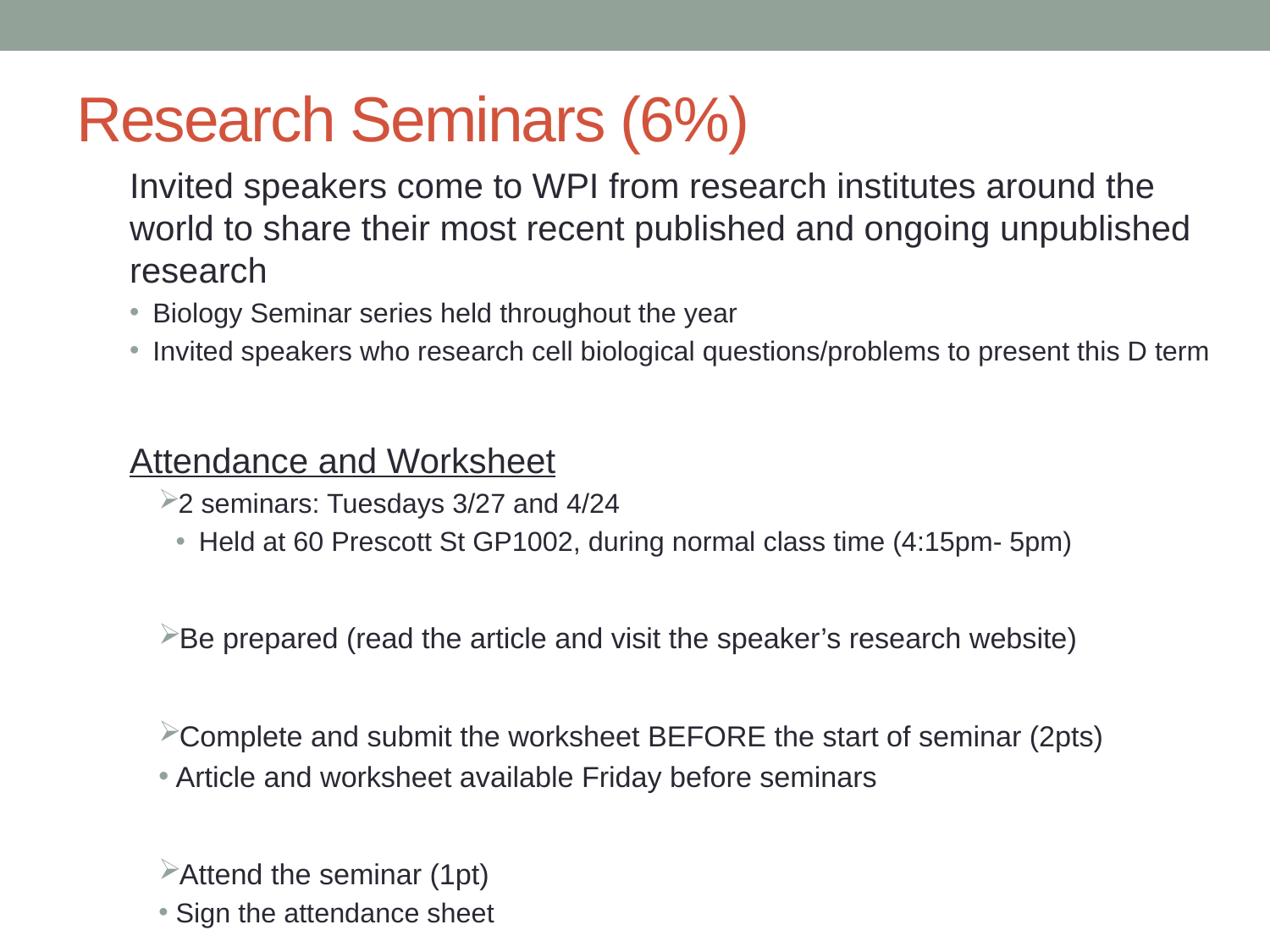

# Research Seminars (6%)
Invited speakers come to WPI from research institutes around the world to share their most recent published and ongoing unpublished research
Biology Seminar series held throughout the year
Invited speakers who research cell biological questions/problems to present this D term

Attendance and Worksheet
2 seminars: Tuesdays 3/27 and 4/24
Held at 60 Prescott St GP1002, during normal class time (4:15pm- 5pm)

Be prepared (read the article and visit the speaker’s research website)

Complete and submit the worksheet BEFORE the start of seminar (2pts)
Article and worksheet available Friday before seminars

Attend the seminar (1pt)
Sign the attendance sheet